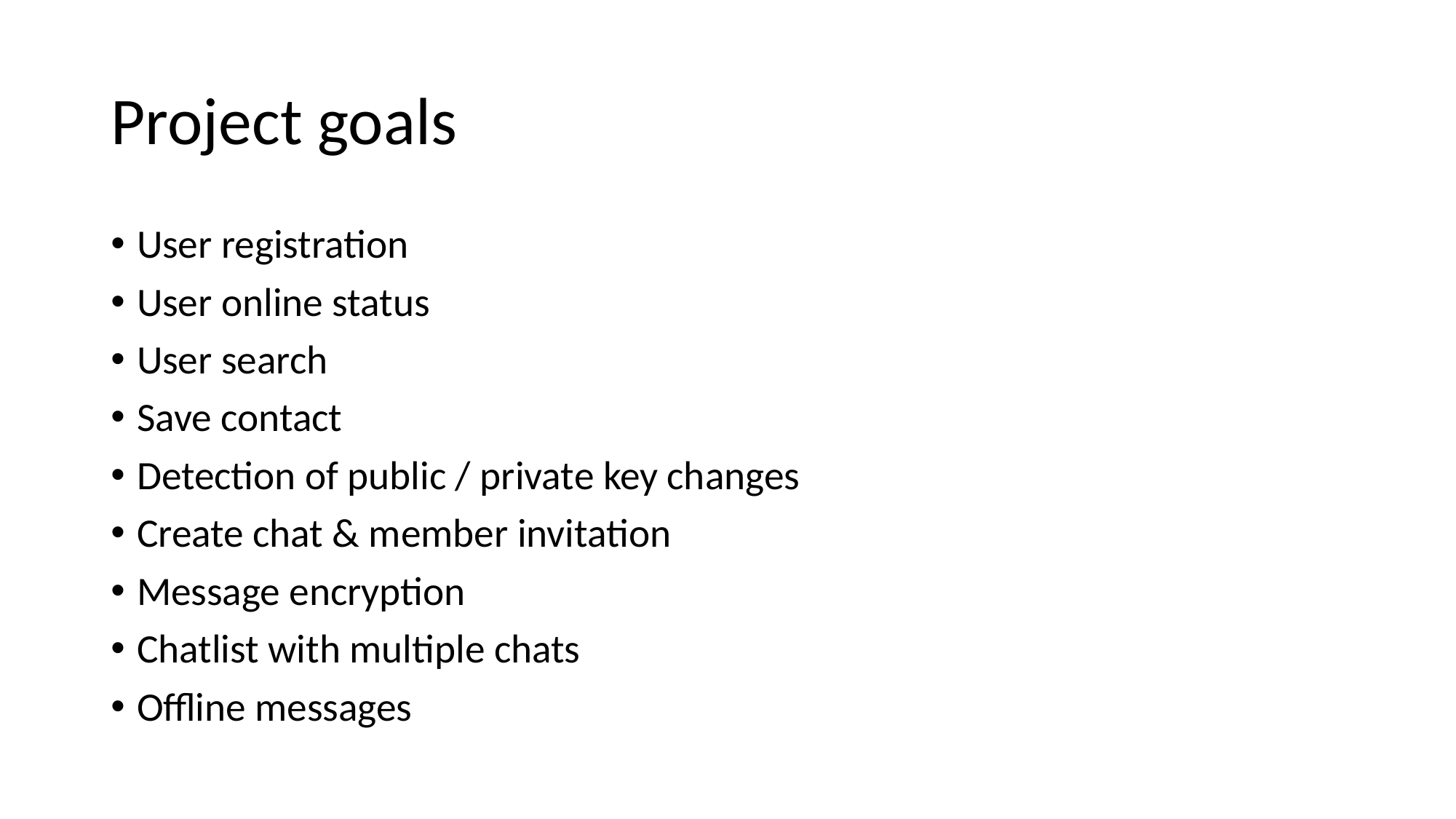

# Project goals
User registration
User online status
User search
Save contact
Detection of public / private key changes
Create chat & member invitation
Message encryption
Chatlist with multiple chats
Offline messages